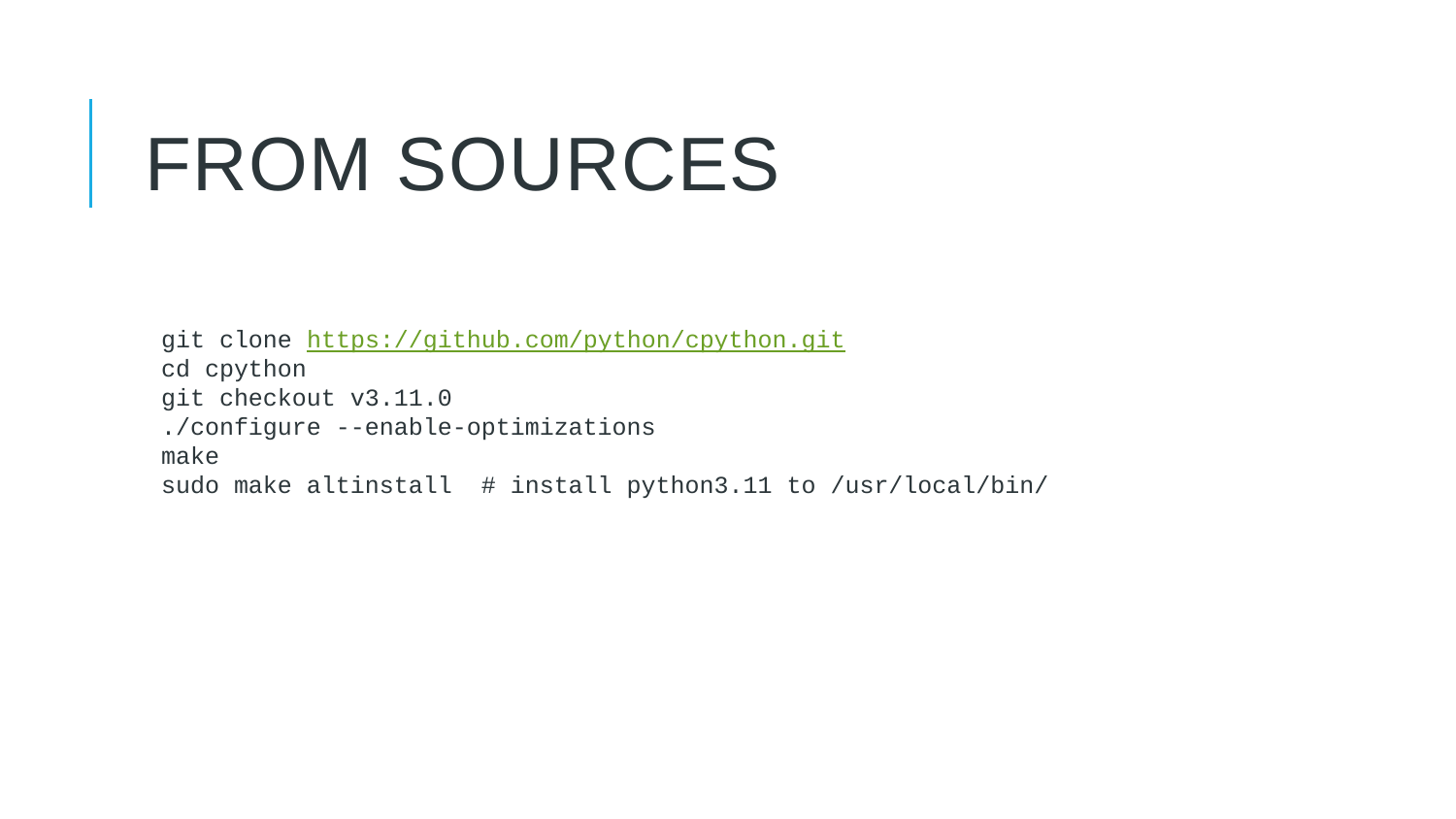

8
FROM SOURCES
git clone https://github.com/python/cpython.git
cd cpython
git checkout v3.11.0
./configure --enable-optimizations
make
sudo make altinstall  # install python3.11 to /usr/local/bin/